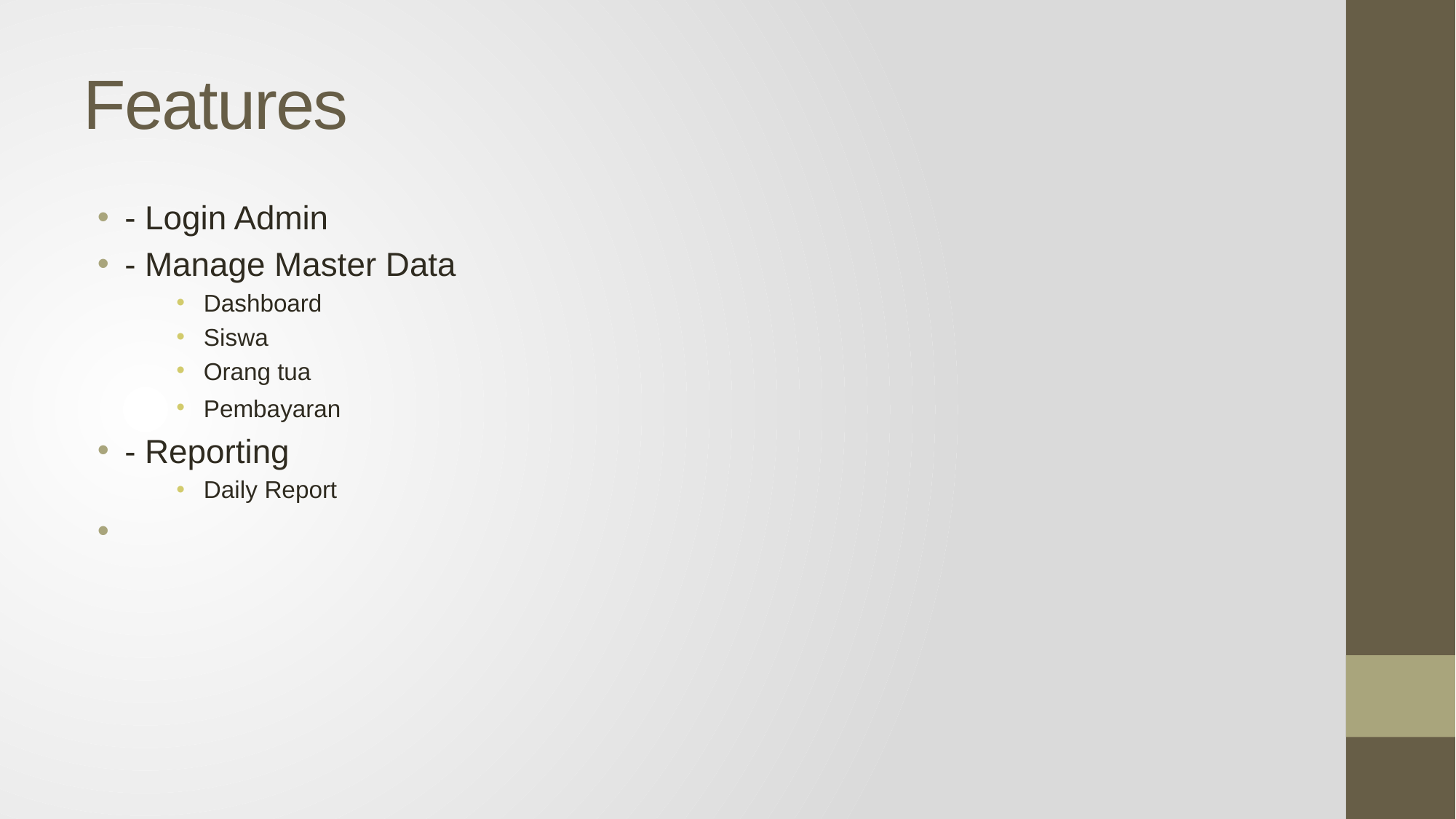

# Features
- Login Admin
- Manage Master Data
Dashboard
Siswa
Orang tua
Pembayaran
- Reporting
Daily Report